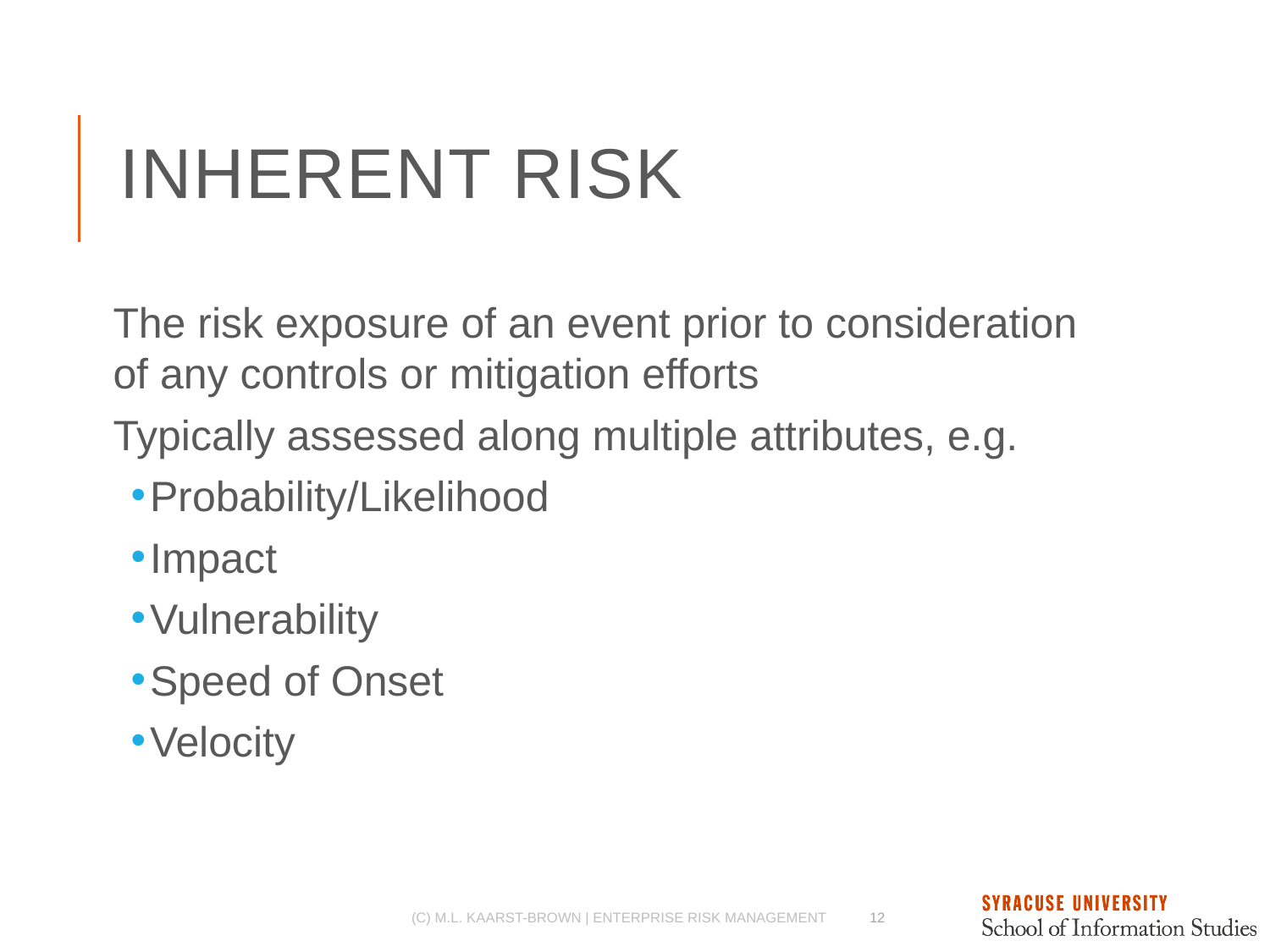

# Inherent Risk
The risk exposure of an event prior to consideration of any controls or mitigation efforts
Typically assessed along multiple attributes, e.g.
Probability/Likelihood
Impact
Vulnerability
Speed of Onset
Velocity
(c) M.L. Kaarst-Brown | Enterprise Risk Management
12